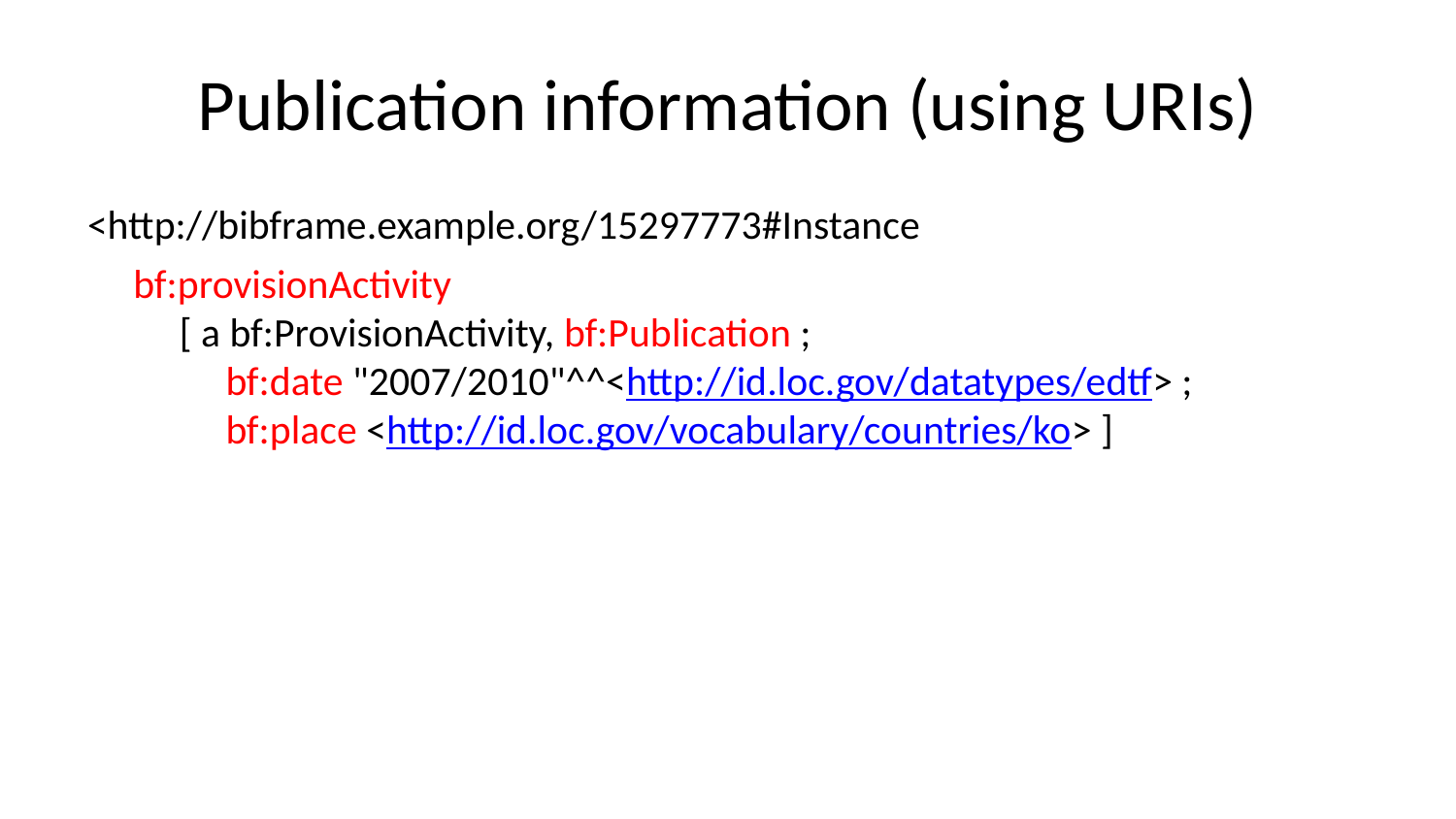

# Publication information (using URIs)
<http://bibframe.example.org/15297773#Instance
     bf:provisionActivity
          [ a bf:ProvisionActivity, bf:Publication ;
               bf:date "2007/2010"^^<http://id.loc.gov/datatypes/edtf> ;
               bf:place <http://id.loc.gov/vocabulary/countries/ko> ]